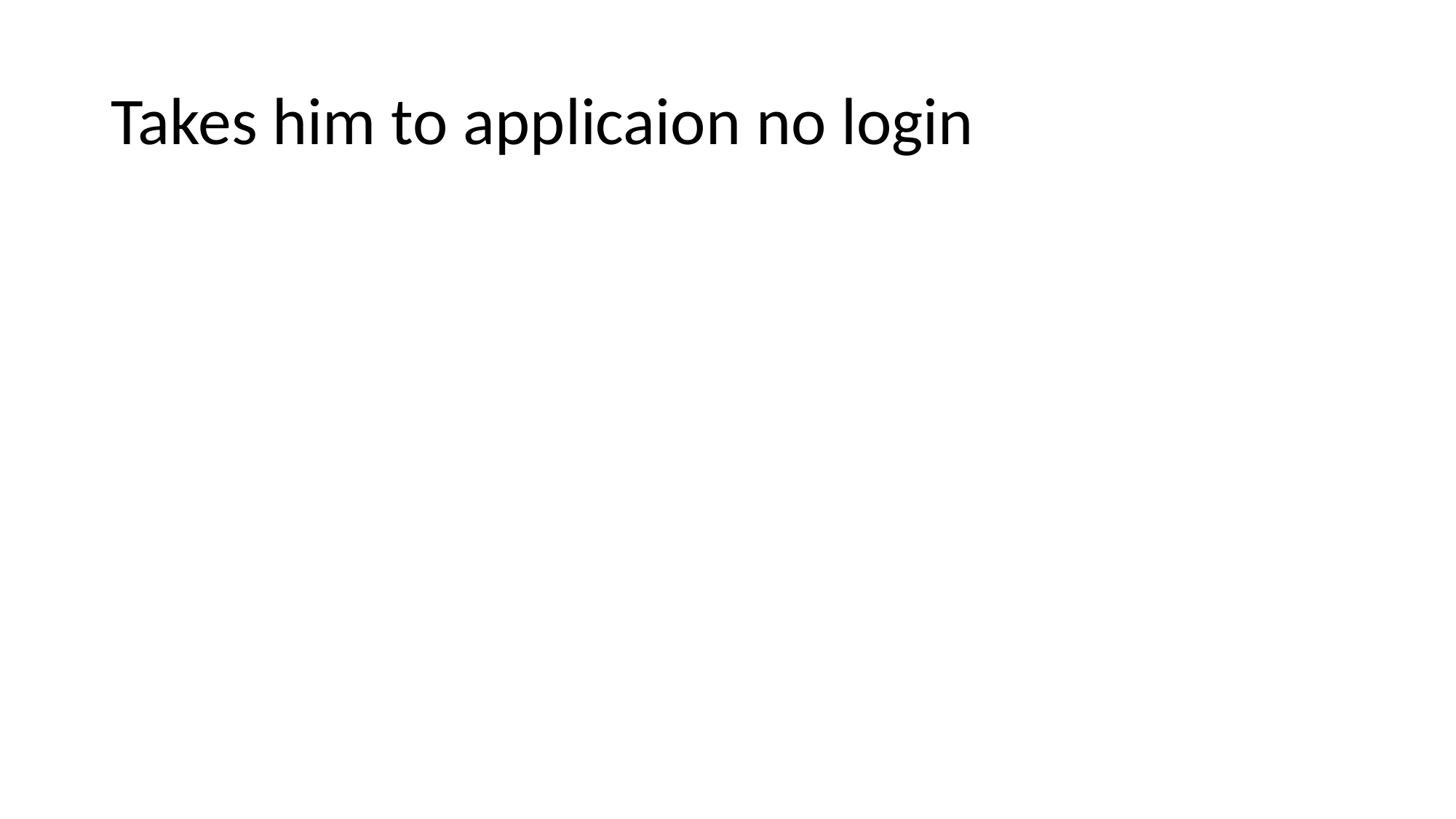

# Takes him to applicaion no login